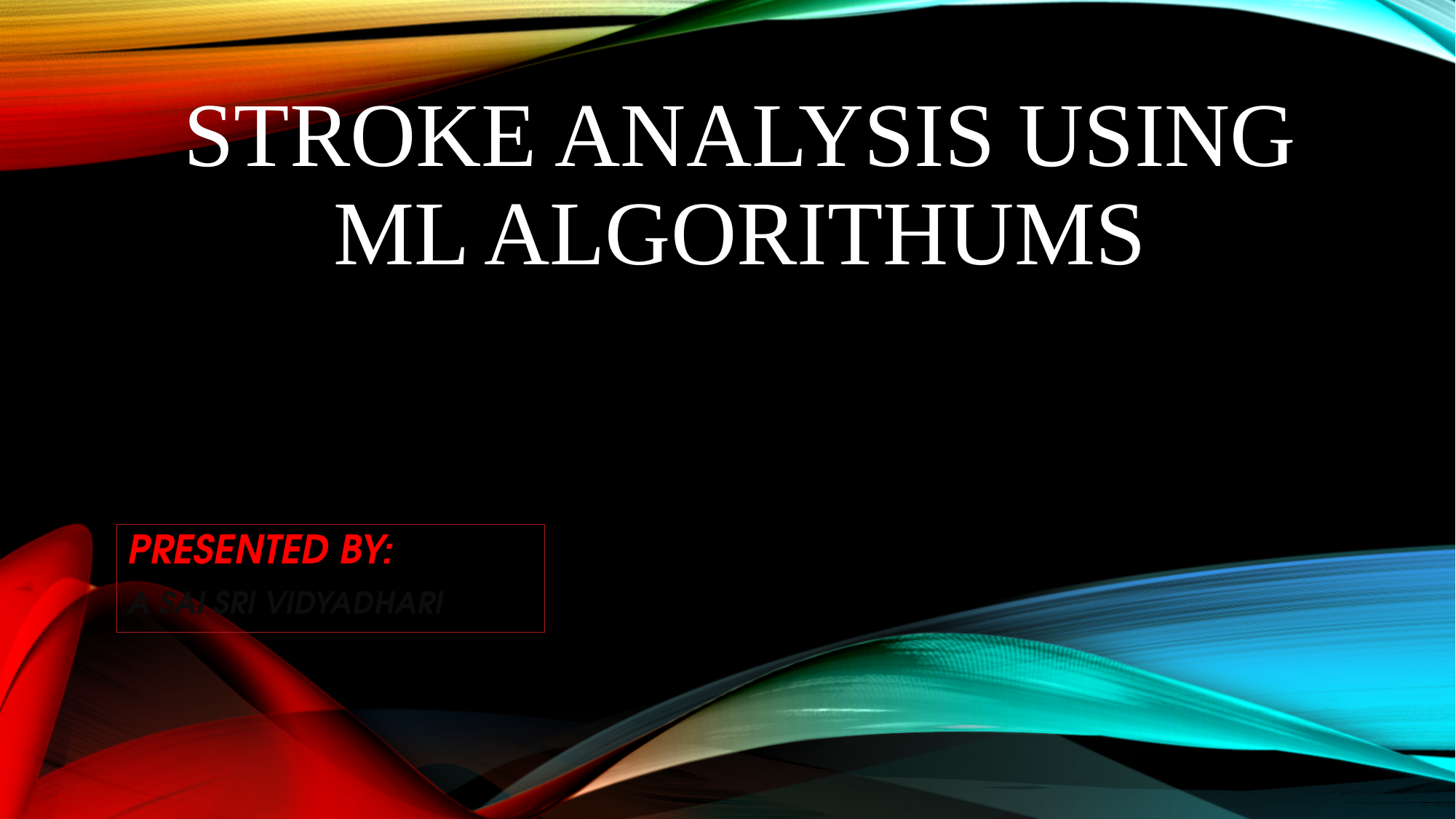

# STROKE ANALYSIS USING ML ALGORITHUMS
PRESENTED BY:
A SAI SRI VIDYADHARI